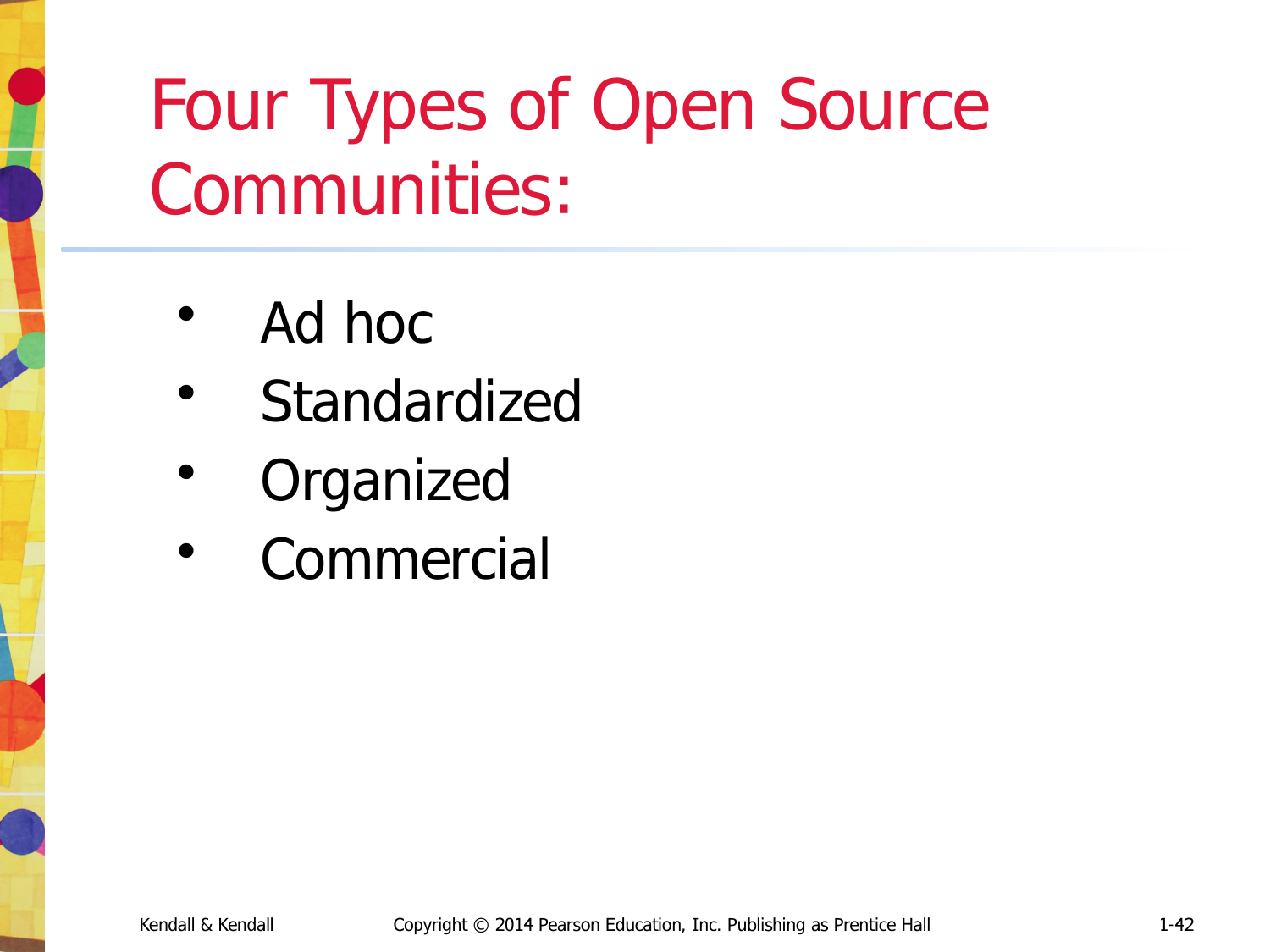

# Four Types of Open Source Communities:
Ad hoc
Standardized
Organized
Commercial
1-42